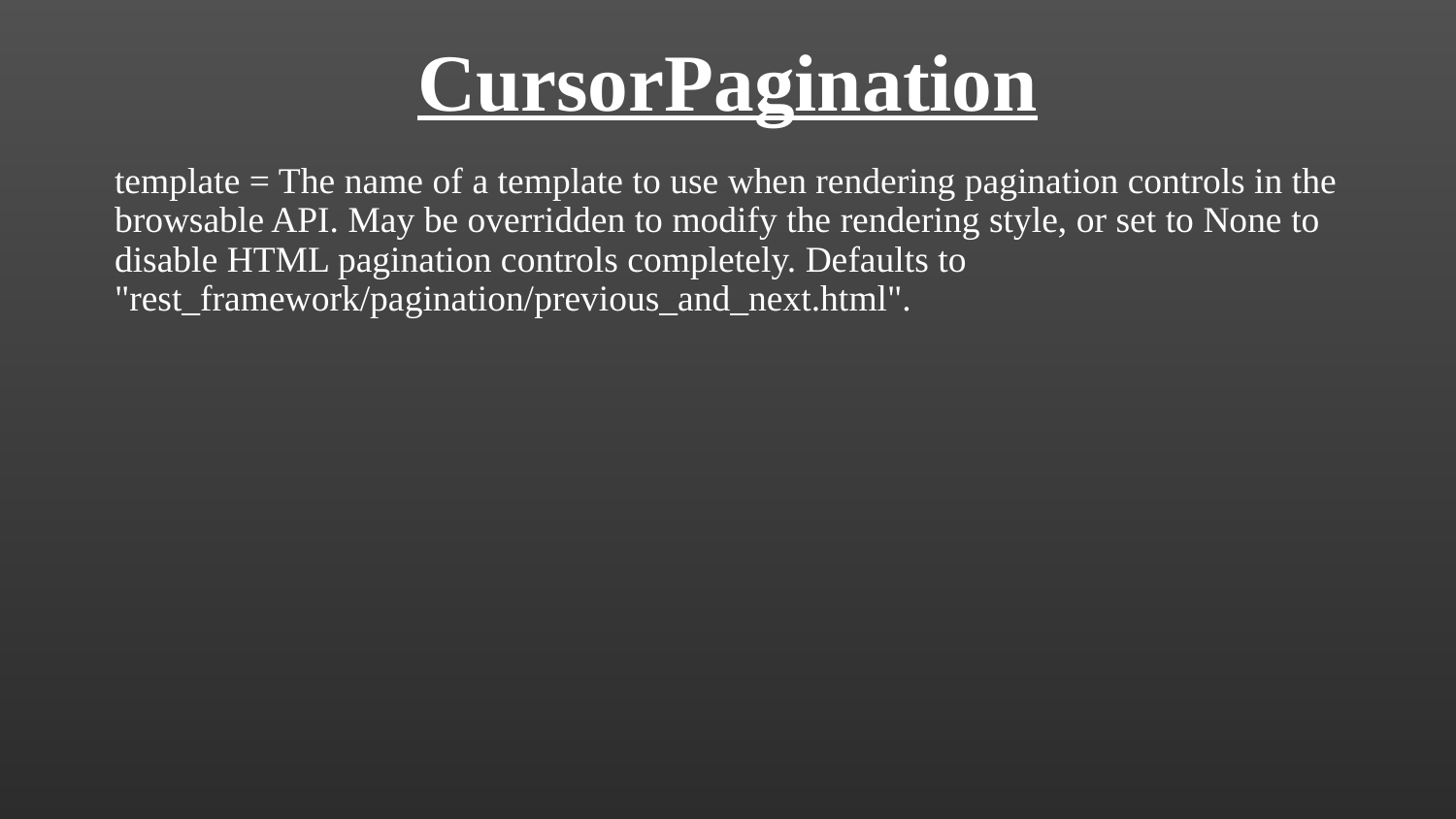

# CursorPagination
template = The name of a template to use when rendering pagination controls in the browsable API. May be overridden to modify the rendering style, or set to None to disable HTML pagination controls completely. Defaults to "rest_framework/pagination/previous_and_next.html".